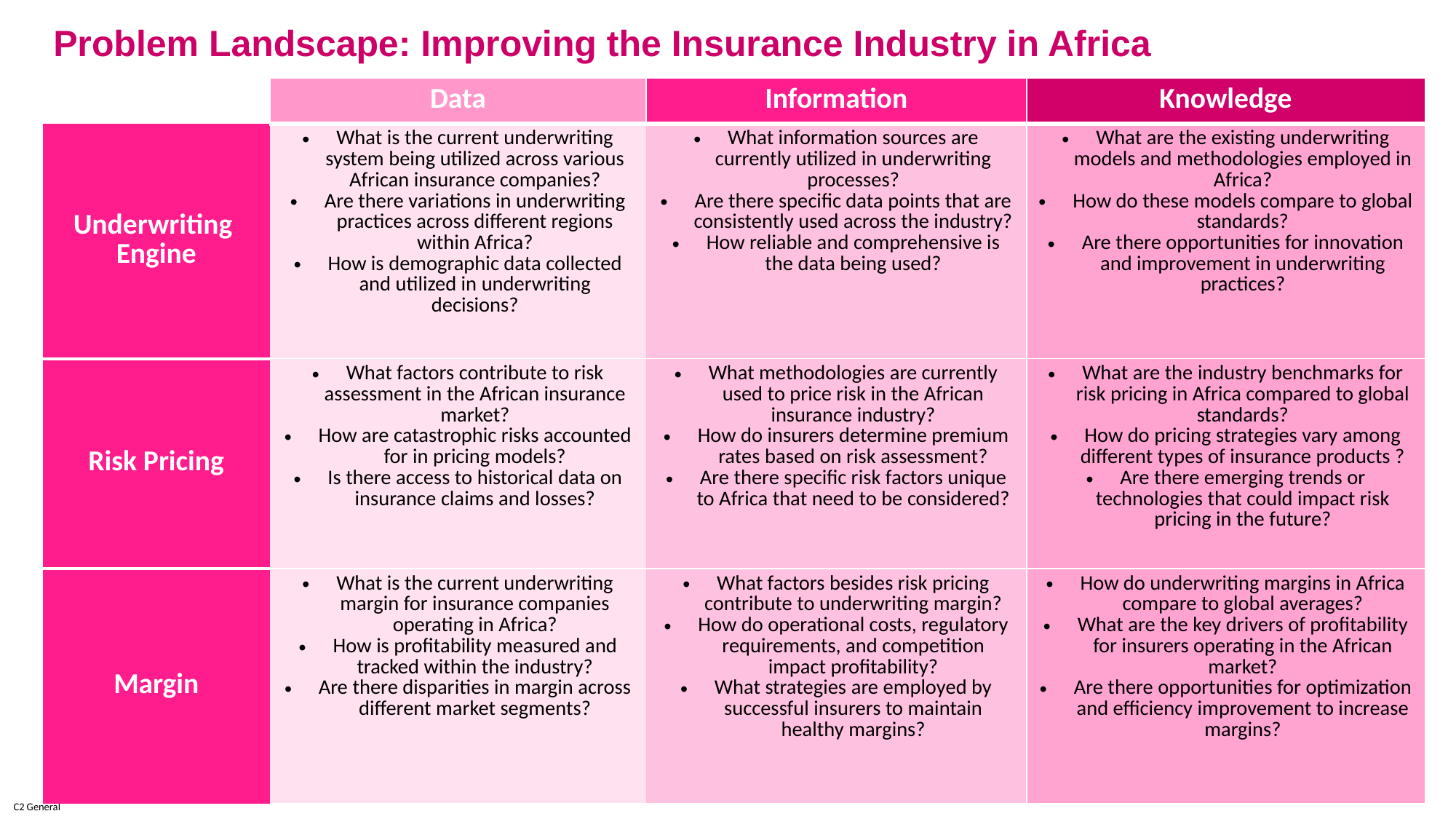

Problem Landscape: Improving the Insurance Industry in Africa

|  | Data | Information | Knowledge |
| --- | --- | --- | --- |
| Underwriting Engine | What is the current underwriting system being utilized across various African insurance companies? Are there variations in underwriting practices across different regions within Africa? How is demographic data collected and utilized in underwriting decisions? | What information sources are currently utilized in underwriting processes? Are there specific data points that are consistently used across the industry? How reliable and comprehensive is the data being used? | What are the existing underwriting models and methodologies employed in Africa? How do these models compare to global standards? Are there opportunities for innovation and improvement in underwriting practices? |
| Risk Pricing | What factors contribute to risk assessment in the African insurance market? How are catastrophic risks accounted for in pricing models? Is there access to historical data on insurance claims and losses? | What methodologies are currently used to price risk in the African insurance industry? How do insurers determine premium rates based on risk assessment? Are there specific risk factors unique to Africa that need to be considered? | What are the industry benchmarks for risk pricing in Africa compared to global standards? How do pricing strategies vary among different types of insurance products ? Are there emerging trends or technologies that could impact risk pricing in the future? |
| Margin | What is the current underwriting margin for insurance companies operating in Africa? How is profitability measured and tracked within the industry? Are there disparities in margin across different market segments? | What factors besides risk pricing contribute to underwriting margin? How do operational costs, regulatory requirements, and competition impact profitability? What strategies are employed by successful insurers to maintain healthy margins? | How do underwriting margins in Africa compare to global averages? What are the key drivers of profitability for insurers operating in the African market? Are there opportunities for optimization and efficiency improvement to increase margins? |